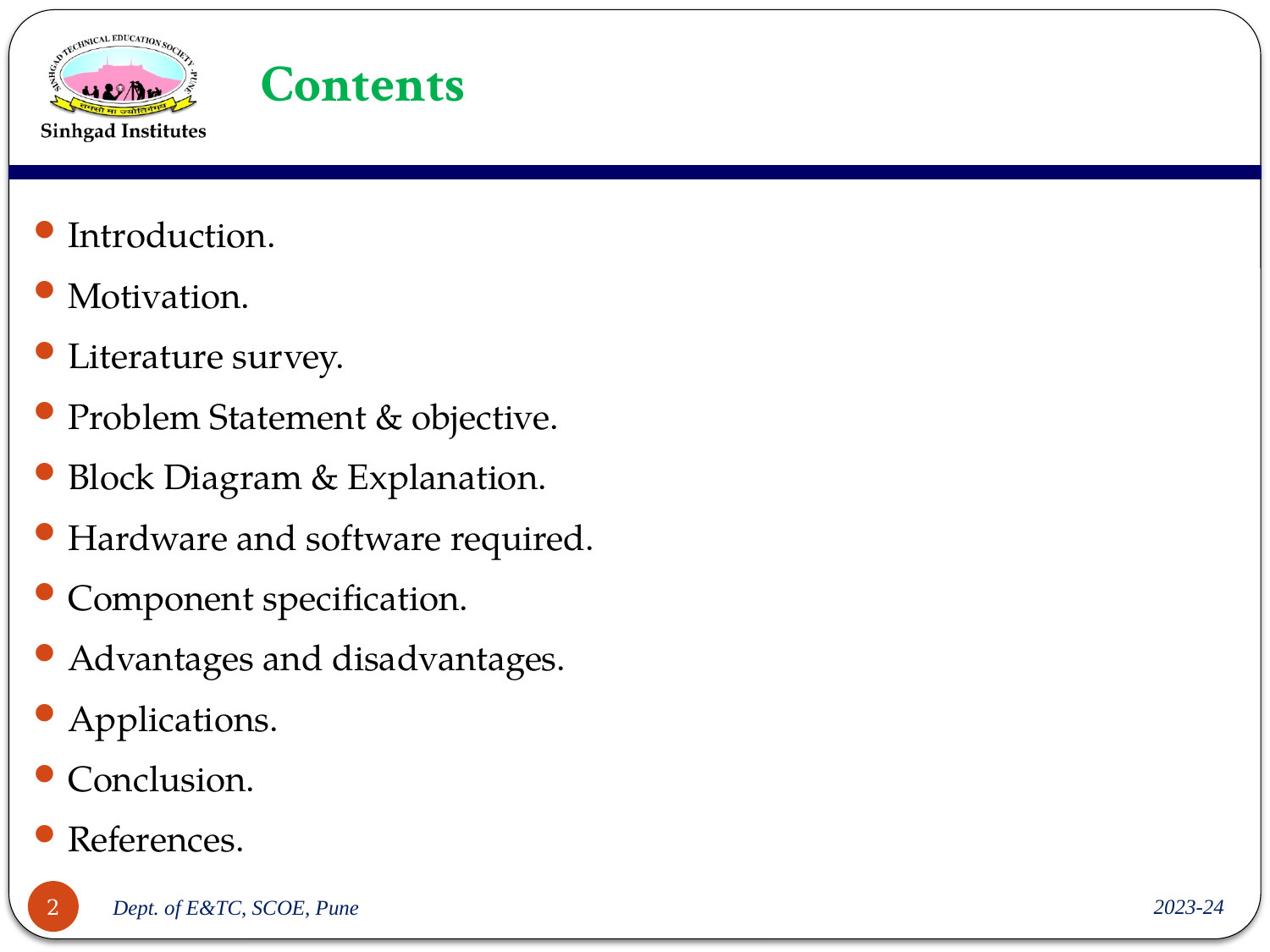

# Contents
Introduction.
Motivation.
Literature survey.
Problem Statement & objective.
Block Diagram & Explanation.
Hardware and software required.
Component specification.
Advantages and disadvantages.
Applications.
Conclusion.
References.
2023-24
2
Dept. of E&TC, SCOE, Pune